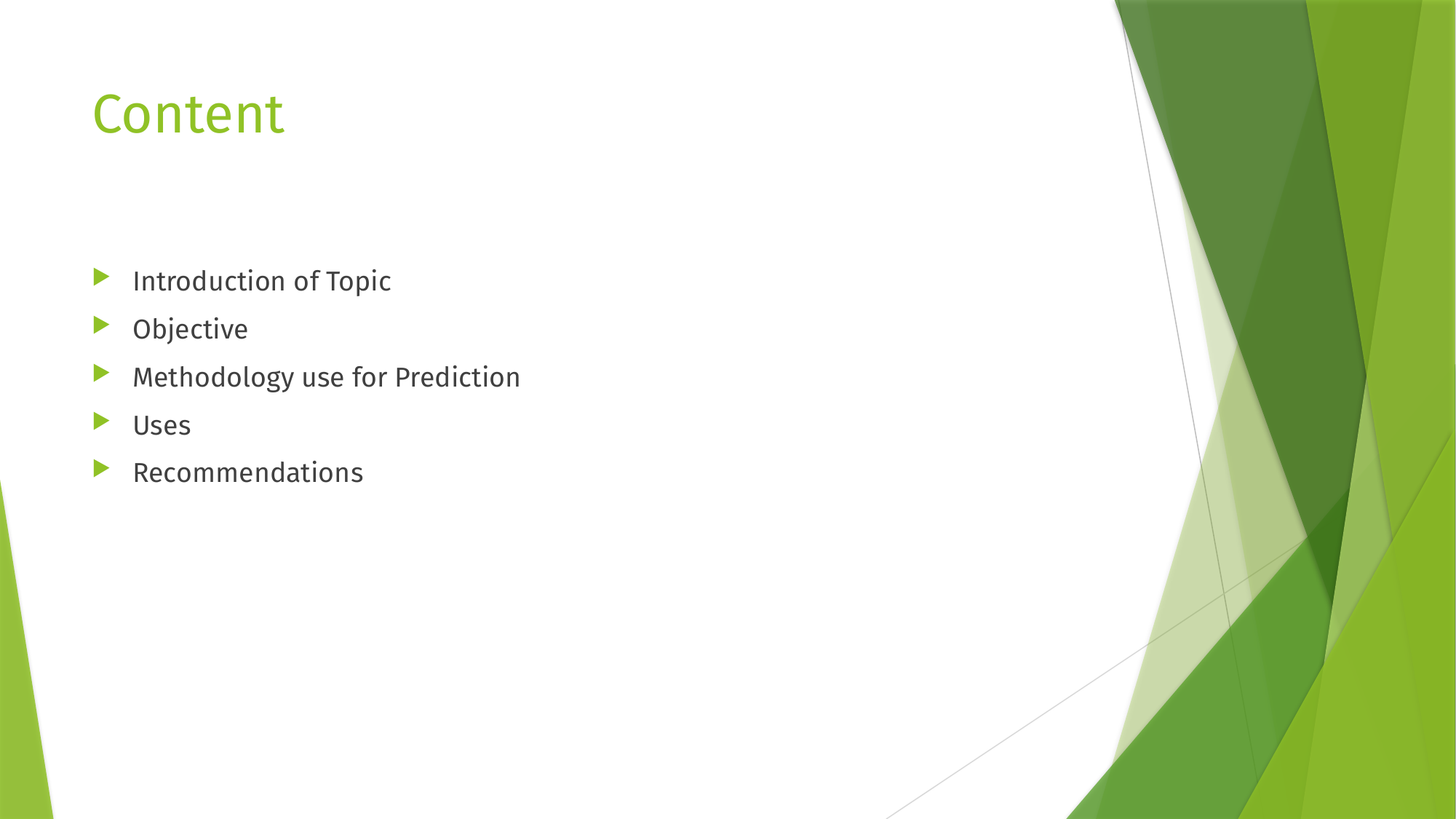

# Content
Introduction of Topic
Objective
Methodology use for Prediction
Uses
Recommendations